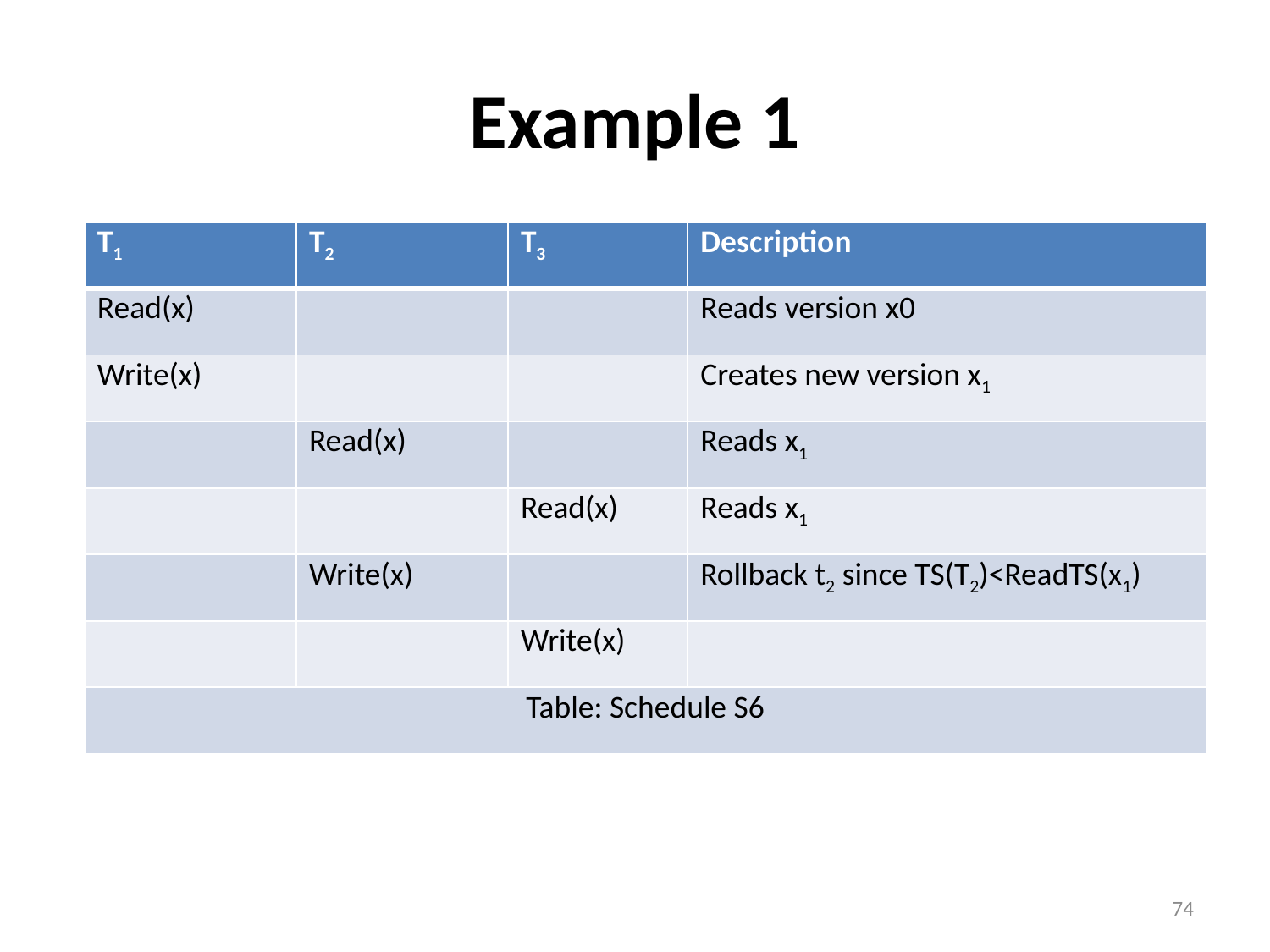

# Example 1
| T1 | T2 | T3 | Description |
| --- | --- | --- | --- |
| Read(x) |  |  | Reads version x0 |
| Write(x) |  |  | Creates new version x1 |
|  | Read(x) |  | Reads x1 |
|  |  | Read(x) | Reads x1 |
|  | Write(x) |  | Rollback t2 since TS(T2)<ReadTS(x1) |
|  |  | Write(x) |  |
| Table: Schedule S6 |  |  |  |
74